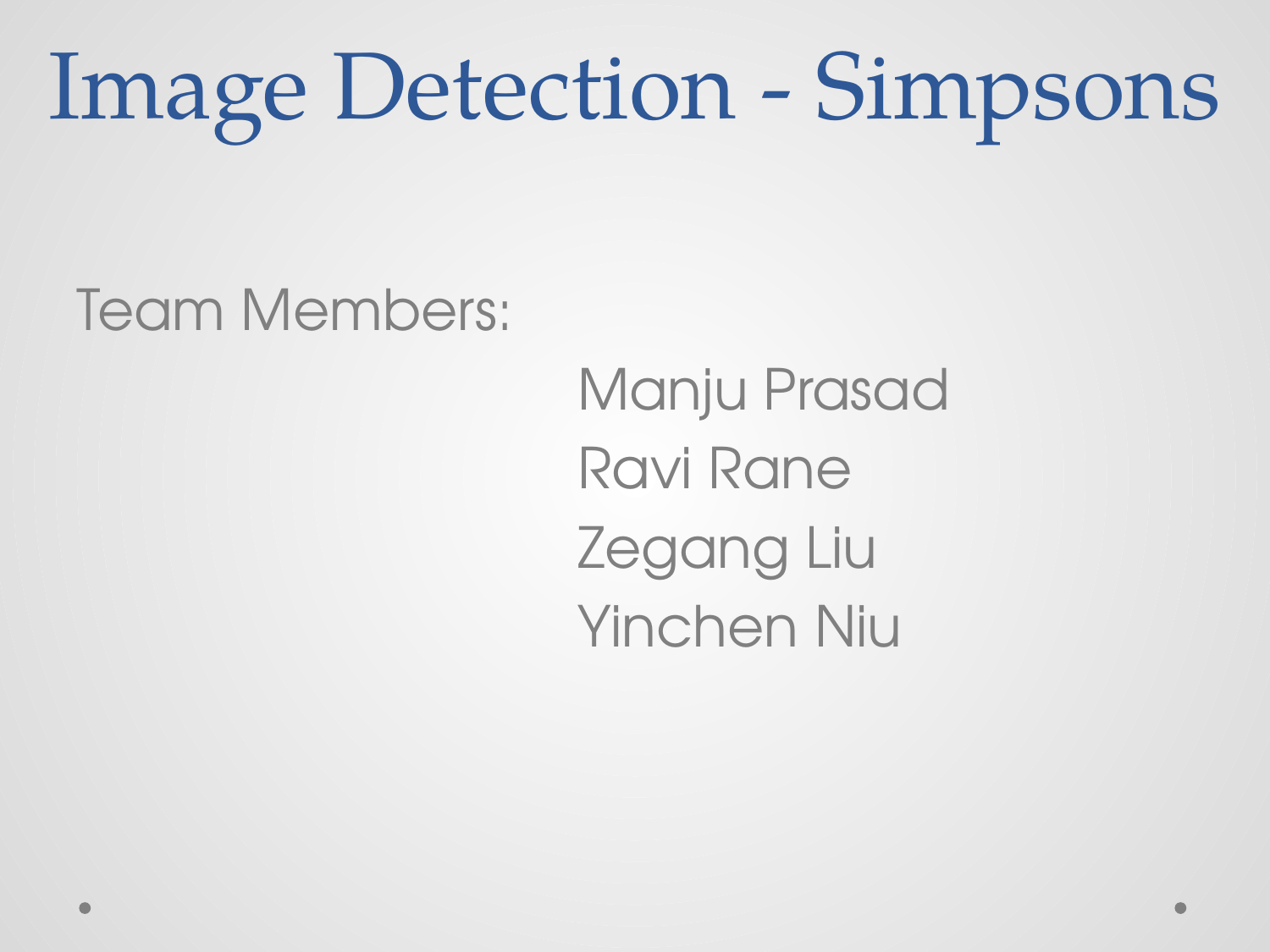

# Image Detection - Simpsons
Team Members:
                                Manju Prasad
                                Ravi Rane
                                Zegang Liu
                                Yinchen Niu